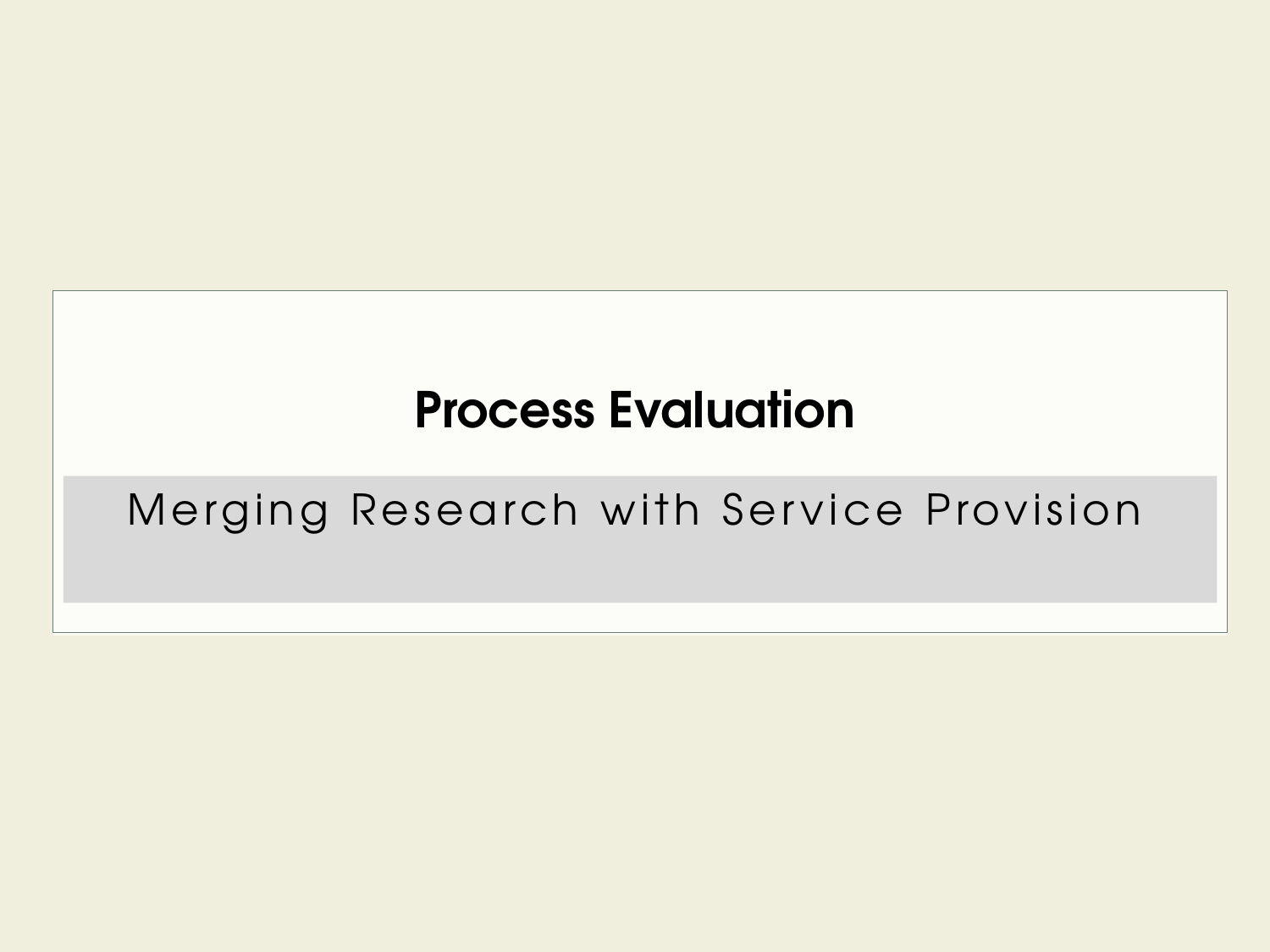

# Process Evaluation
Merging Research with Service Provision